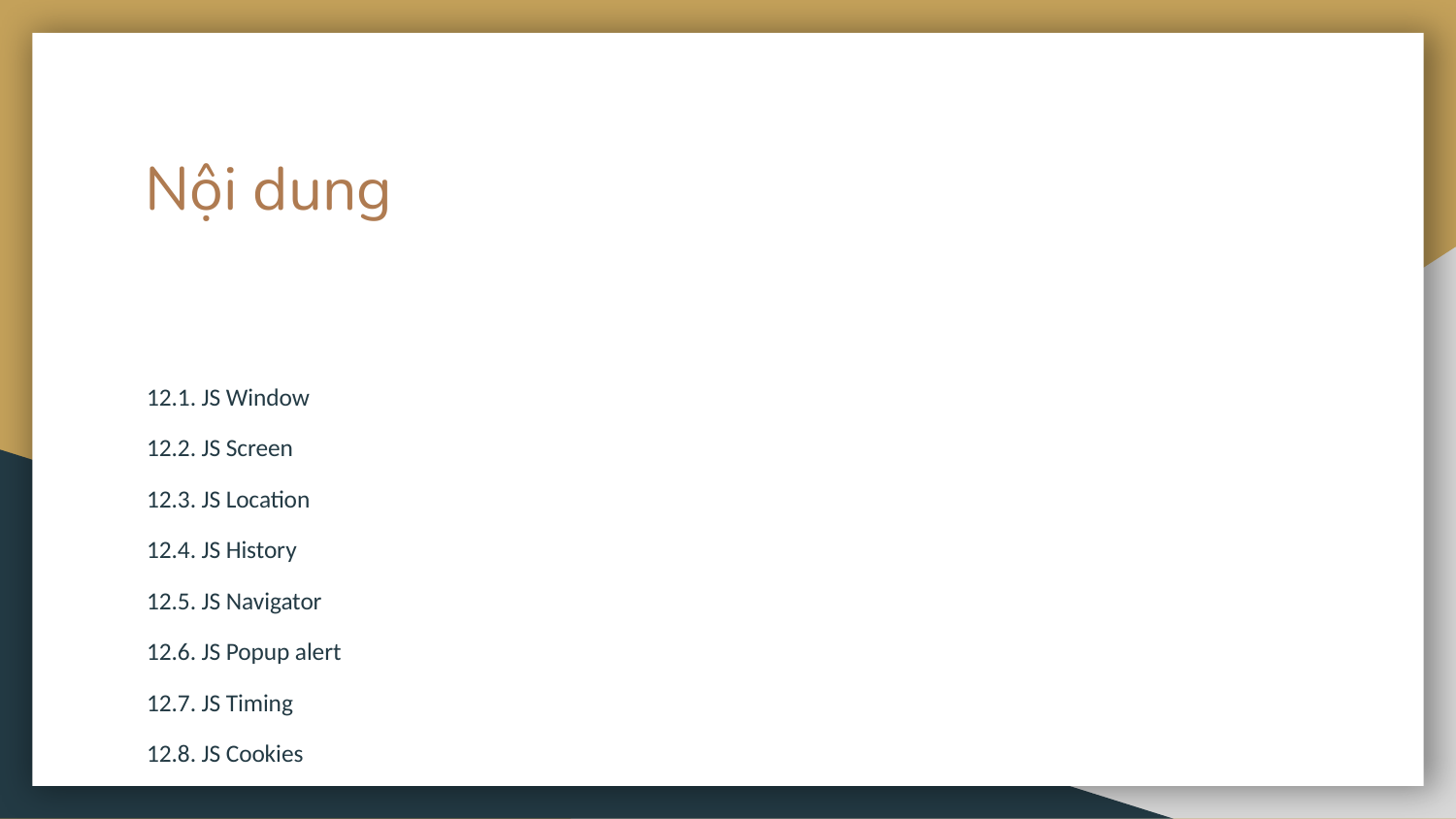

# Nội dung
12.1. JS Window
12.2. JS Screen
12.3. JS Location
12.4. JS History
12.5. JS Navigator
12.6. JS Popup alert
12.7. JS Timing
12.8. JS Cookies